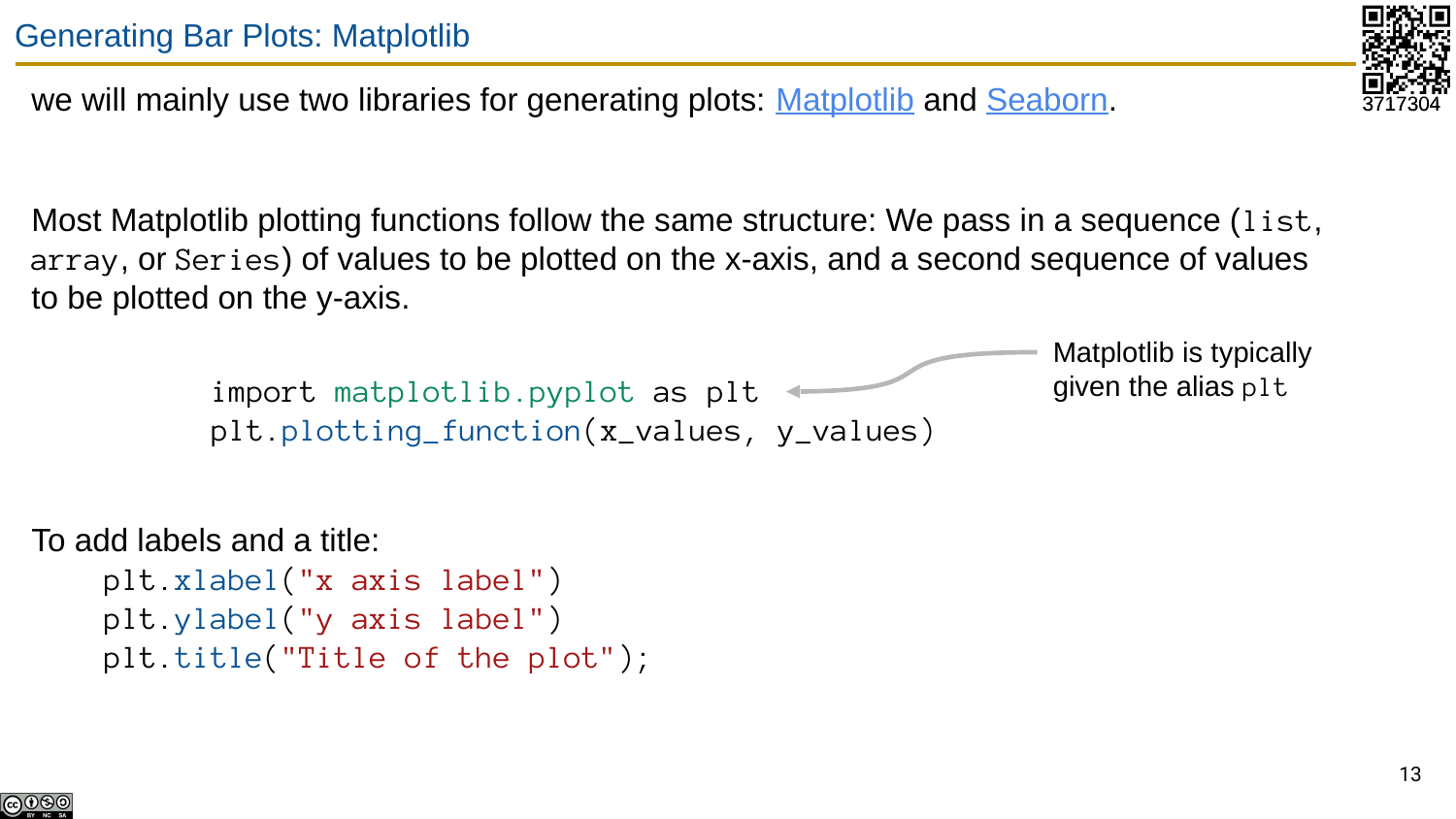

# Generating Bar Plots: Matplotlib
we will mainly use two libraries for generating plots: Matplotlib and Seaborn.
Most Matplotlib plotting functions follow the same structure: We pass in a sequence (list, array, or Series) of values to be plotted on the x-axis, and a second sequence of values to be plotted on the y-axis.
Matplotlib is typically given the alias plt
import matplotlib.pyplot as plt
plt.plotting_function(x_values, y_values)
To add labels and a title:
plt.xlabel("x axis label")
plt.ylabel("y axis label")
plt.title("Title of the plot");
13